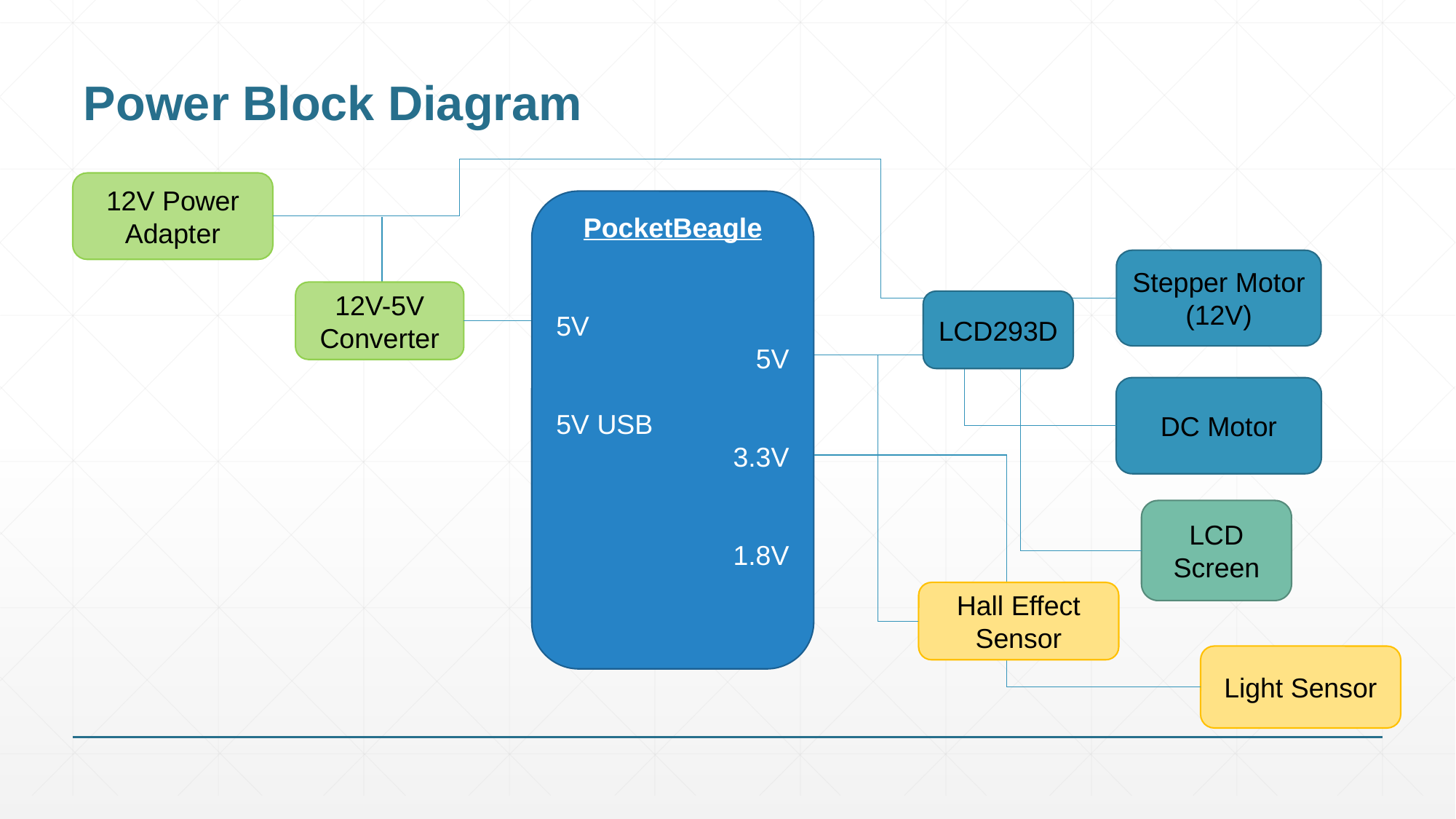

# Power Block Diagram
12V Power Adapter
PocketBeagle

5V
5V

5V USB
3.3V

1.8V

Stepper Motor
(12V)
12V-5V Converter
LCD293D
DC Motor
LCD Screen
Hall Effect Sensor
Light Sensor